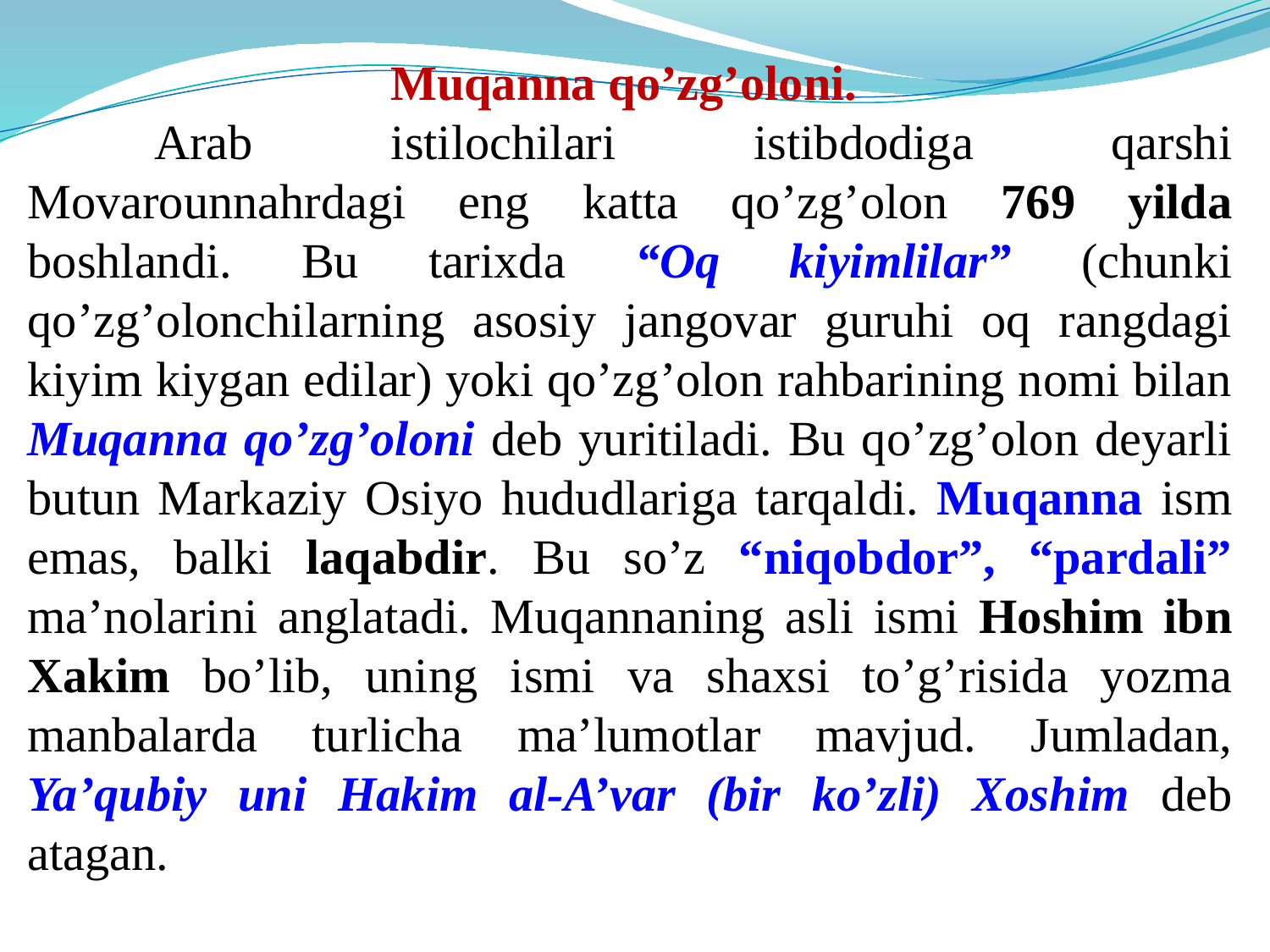

Muqanna qo’zg’oloni.
	Arab istilochilari istibdodiga qarshi Movarounnahrdagi eng katta qo’zg’olon 769 yilda boshlandi. Bu tarixda “Oq kiyimlilar” (chunki qo’zg’olonchilarning asosiy jangovar guruhi oq rangdagi kiyim kiygan edilar) yoki qo’zg’olon rahbarining nomi bilan Muqanna qo’zg’oloni deb yuritiladi. Bu qo’zg’olon deyarli butun Markaziy Osiyo hududlariga tarqaldi. Muqanna ism emas, balki laqabdir. Bu so’z “niqobdor”, “pardali” ma’nolarini anglatadi. Muqannaning asli ismi Hoshim ibn Xakim bo’lib, uning ismi va shaxsi to’g’risida yozma manbalarda turlicha ma’lumotlar mavjud. Jumladan, Ya’qubiy uni Hakim al-A’var (bir ko’zli) Xoshim deb atagan.